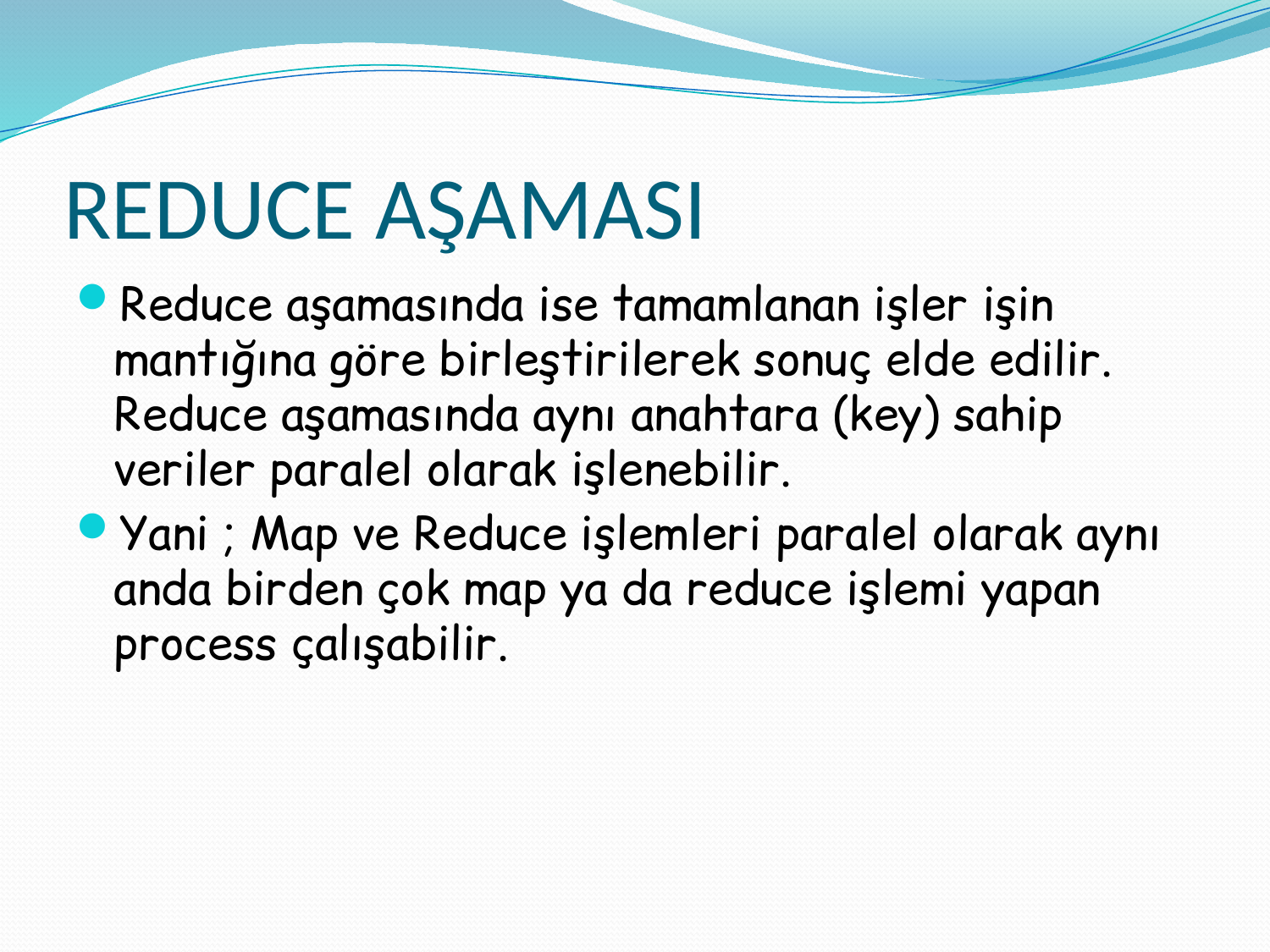

# REDUCE AŞAMASI
Reduce aşamasında ise tamamlanan işler işin mantığına göre birleştirilerek sonuç elde edilir.
Reduce aşamasında aynı anahtara (key) sahip veriler paralel olarak işlenebilir.
Yani ; Map ve Reduce işlemleri paralel olarak aynı anda birden çok map ya da reduce işlemi yapan process çalışabilir.